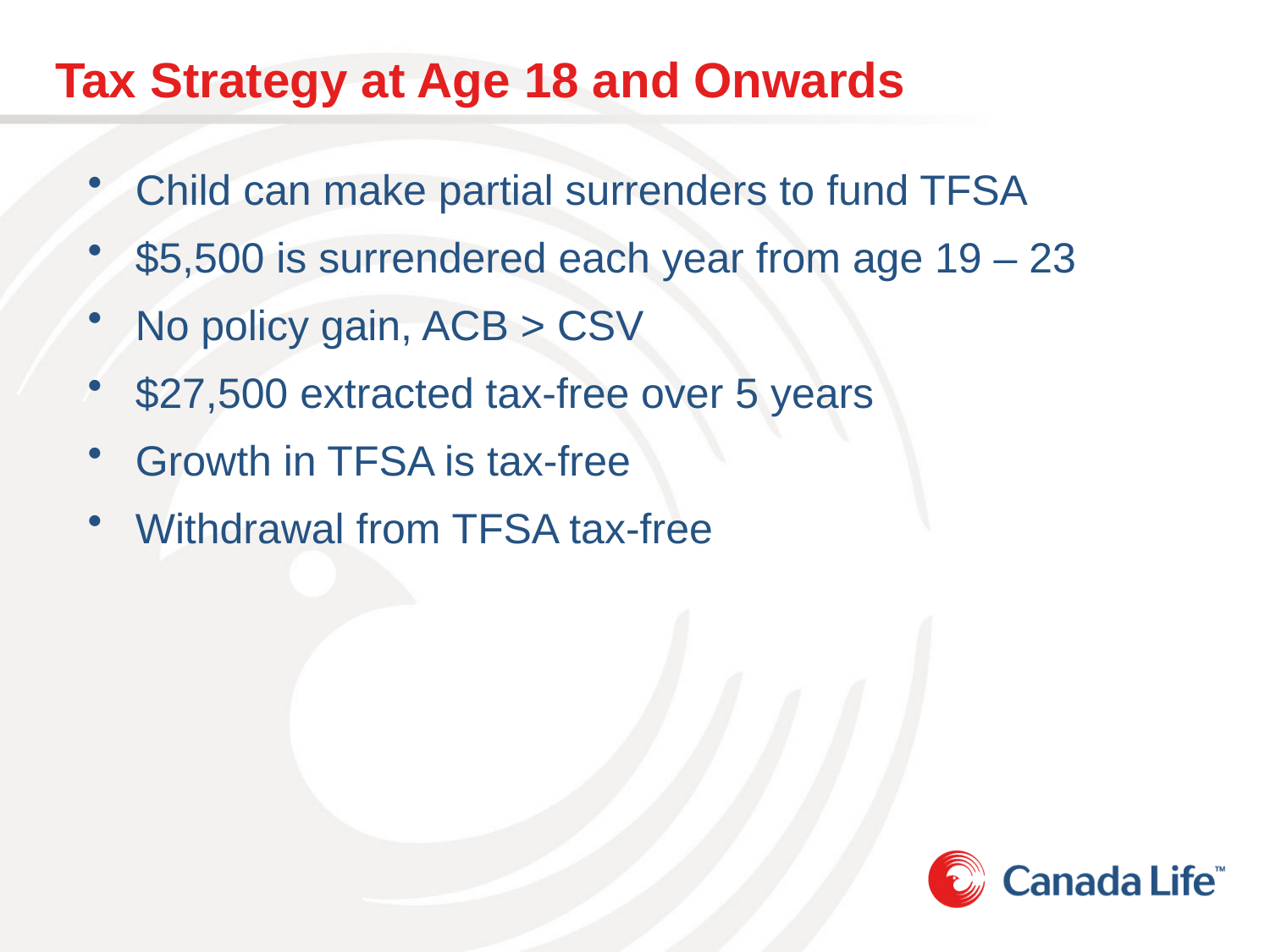

# Tax Strategy at Age 18 and Onwards
Child can make partial surrenders to fund TFSA
$5,500 is surrendered each year from age 19 – 23
No policy gain, ACB > CSV
$27,500 extracted tax-free over 5 years
Growth in TFSA is tax-free
Withdrawal from TFSA tax-free